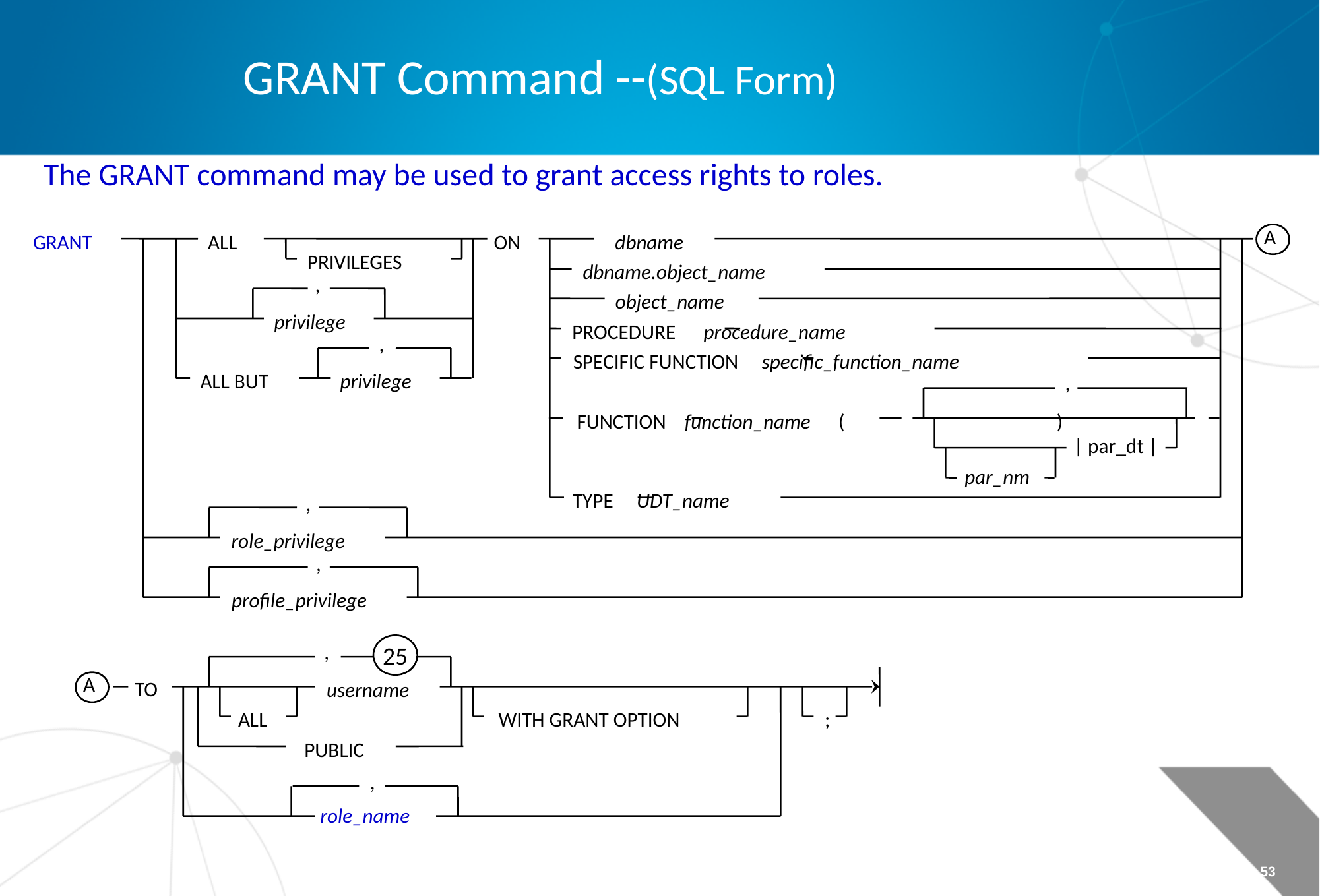

GRANT Command --(SQL Form)
The GRANT command may be used to grant access rights to roles.
A

GRANT
ALL
ON
dbname

PRIVILEGES
dbname.object_name

,

object_name

privilege

PROCEDURE      procedure_name

,

SPECIFIC FUNCTION     specific_function_name

ALL BUT
privilege
,

FUNCTION    function_name      (                                              )

| par_dt |

par_nm

TYPE     UDT_name
,

role_privilege

,

profile_privilege

25
,

A

TO
username

ALL
WITH GRANT OPTION
;

PUBLIC

,

role_name

Page 53